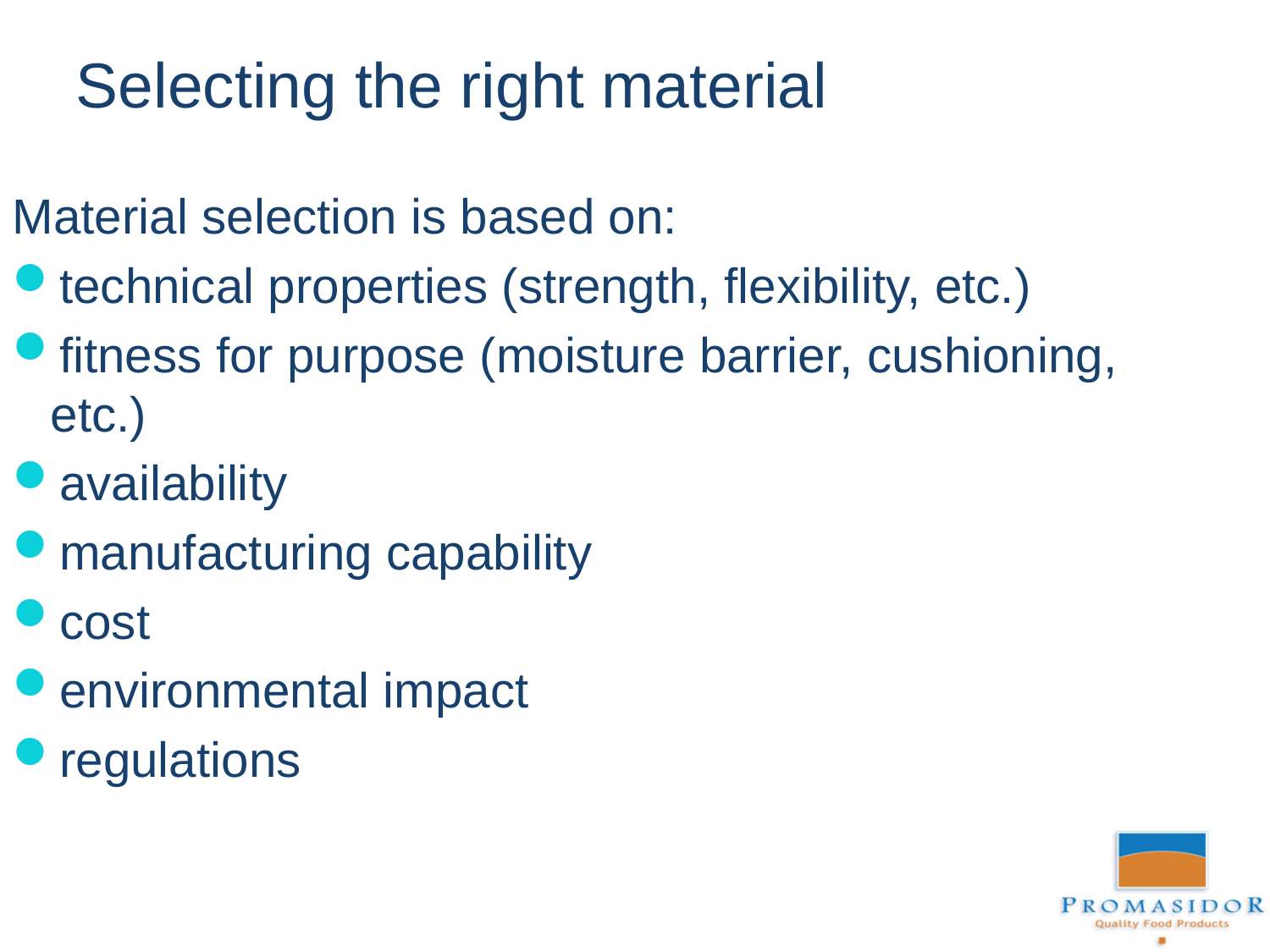

Selecting the right material
Material selection is based on:
technical properties (strength, flexibility, etc.)
fitness for purpose (moisture barrier, cushioning, etc.)
availability
manufacturing capability
cost
environmental impact
regulations